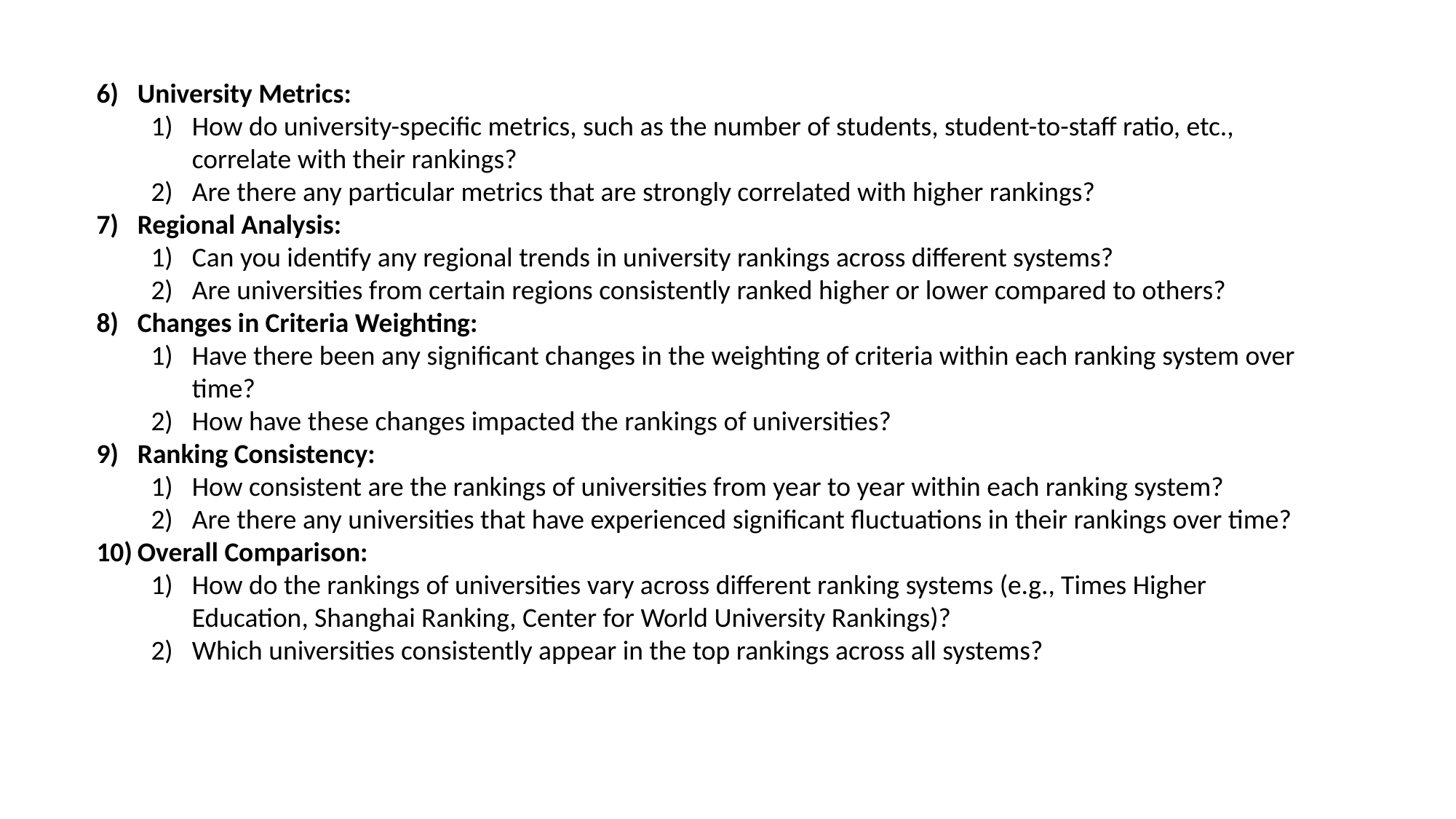

University Metrics:
How do university-specific metrics, such as the number of students, student-to-staff ratio, etc., correlate with their rankings?
Are there any particular metrics that are strongly correlated with higher rankings?
Regional Analysis:
Can you identify any regional trends in university rankings across different systems?
Are universities from certain regions consistently ranked higher or lower compared to others?
Changes in Criteria Weighting:
Have there been any significant changes in the weighting of criteria within each ranking system over time?
How have these changes impacted the rankings of universities?
Ranking Consistency:
How consistent are the rankings of universities from year to year within each ranking system?
Are there any universities that have experienced significant fluctuations in their rankings over time?
Overall Comparison:
How do the rankings of universities vary across different ranking systems (e.g., Times Higher Education, Shanghai Ranking, Center for World University Rankings)?
Which universities consistently appear in the top rankings across all systems?